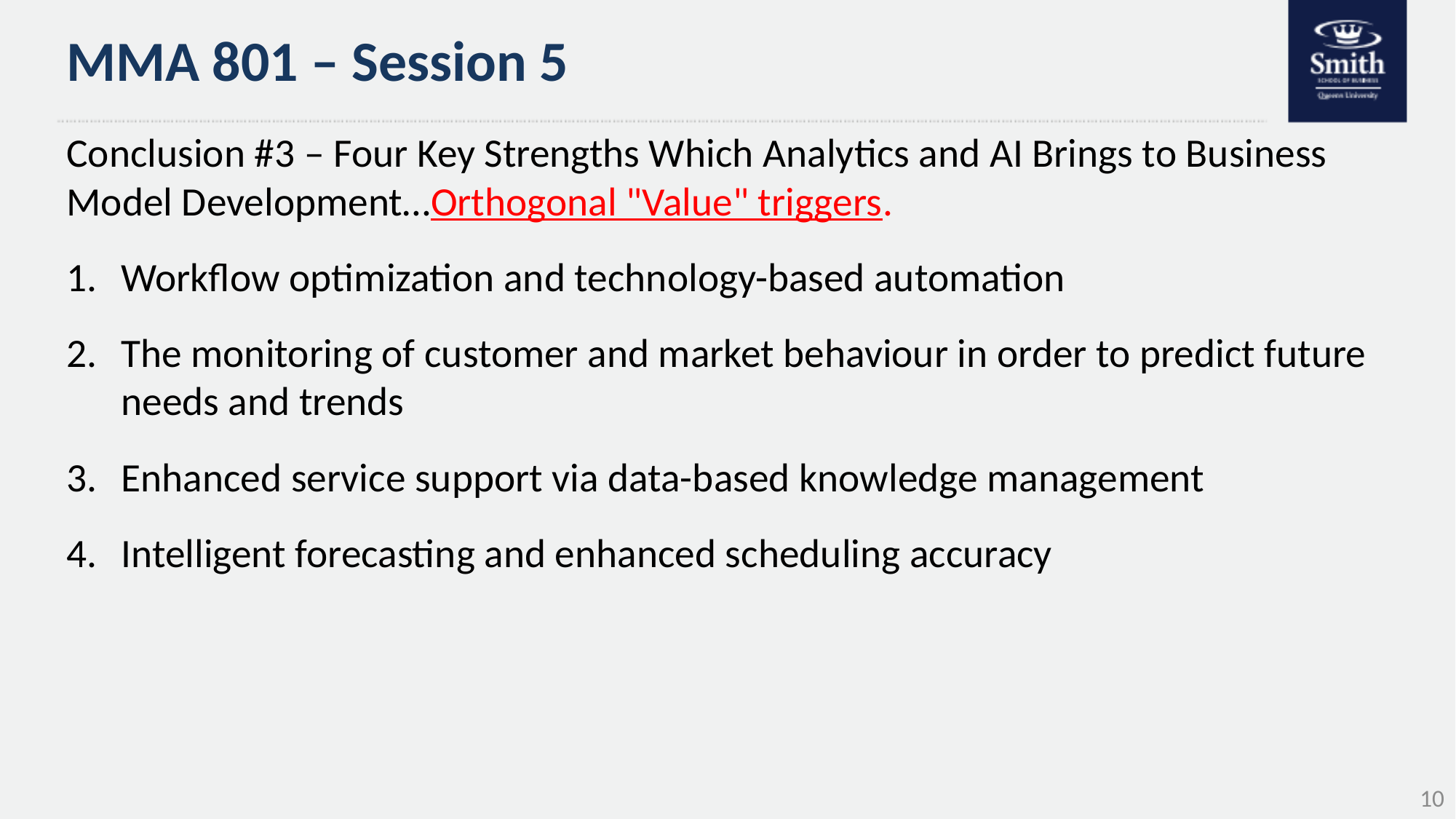

# MMA 801 – Session 5
Conclusion #3 – Four Key Strengths Which Analytics and AI Brings to Business Model Development…Orthogonal "Value" triggers.
Workflow optimization and technology-based automation
The monitoring of customer and market behaviour in order to predict future needs and trends
Enhanced service support via data-based knowledge management
Intelligent forecasting and enhanced scheduling accuracy
10